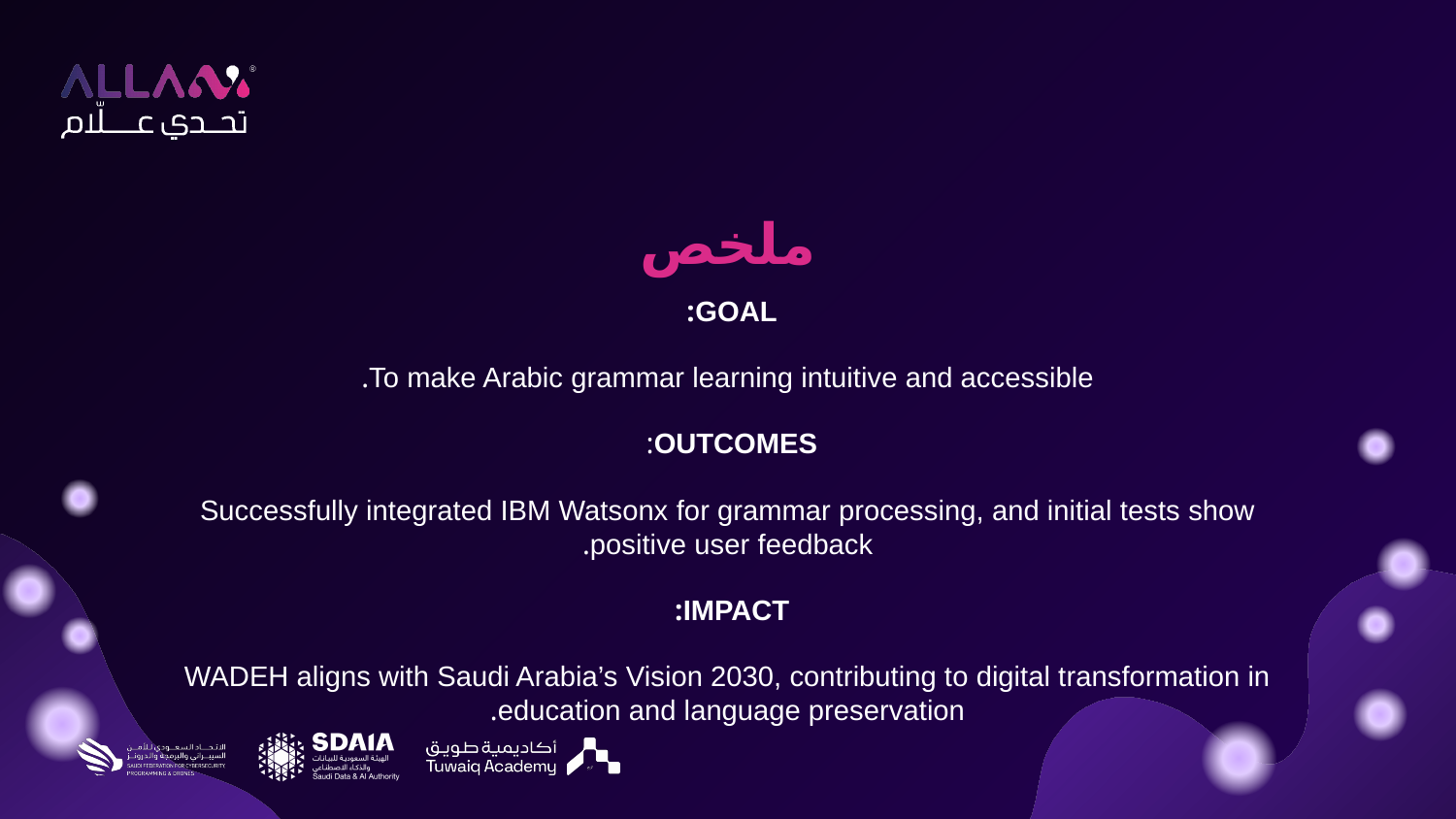

# ملخص
GOAL:
To make Arabic grammar learning intuitive and accessible.
OUTCOMES:
Successfully integrated IBM Watsonx for grammar processing, and initial tests show positive user feedback.
IMPACT:
WADEH aligns with Saudi Arabia’s Vision 2030, contributing to digital transformation in education and language preservation.